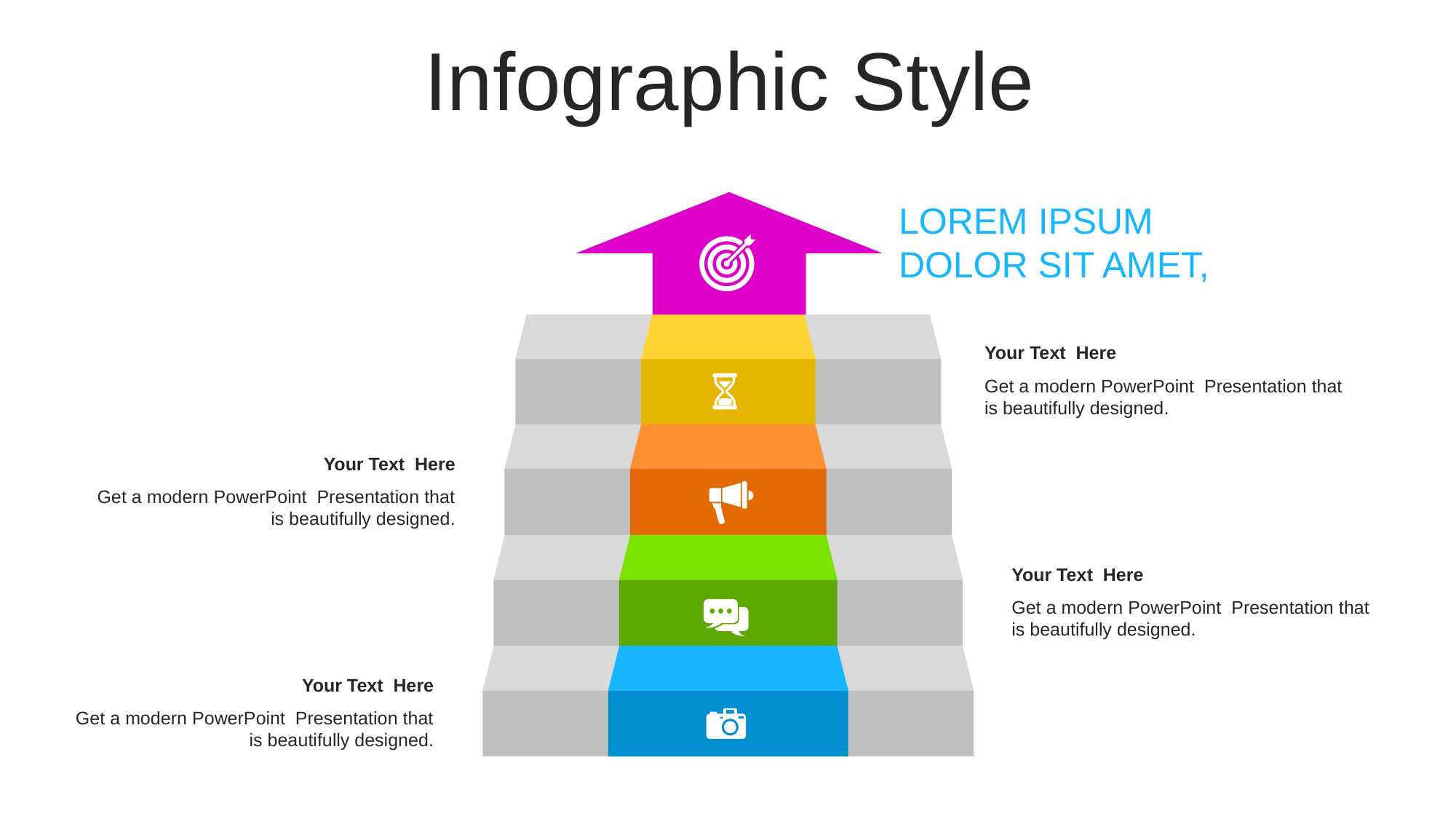

Infographic Style
LOREM IPSUM
DOLOR SIT AMET,

Your Text  Here
Get a modern PowerPoint  Presentation that is beautifully designed.

Your Text  Here
Get a modern PowerPoint  Presentation that is beautifully designed.

Your Text  Here
Get a modern PowerPoint  Presentation that is beautifully designed.

Your Text  Here
Get a modern PowerPoint  Presentation that is beautifully designed.